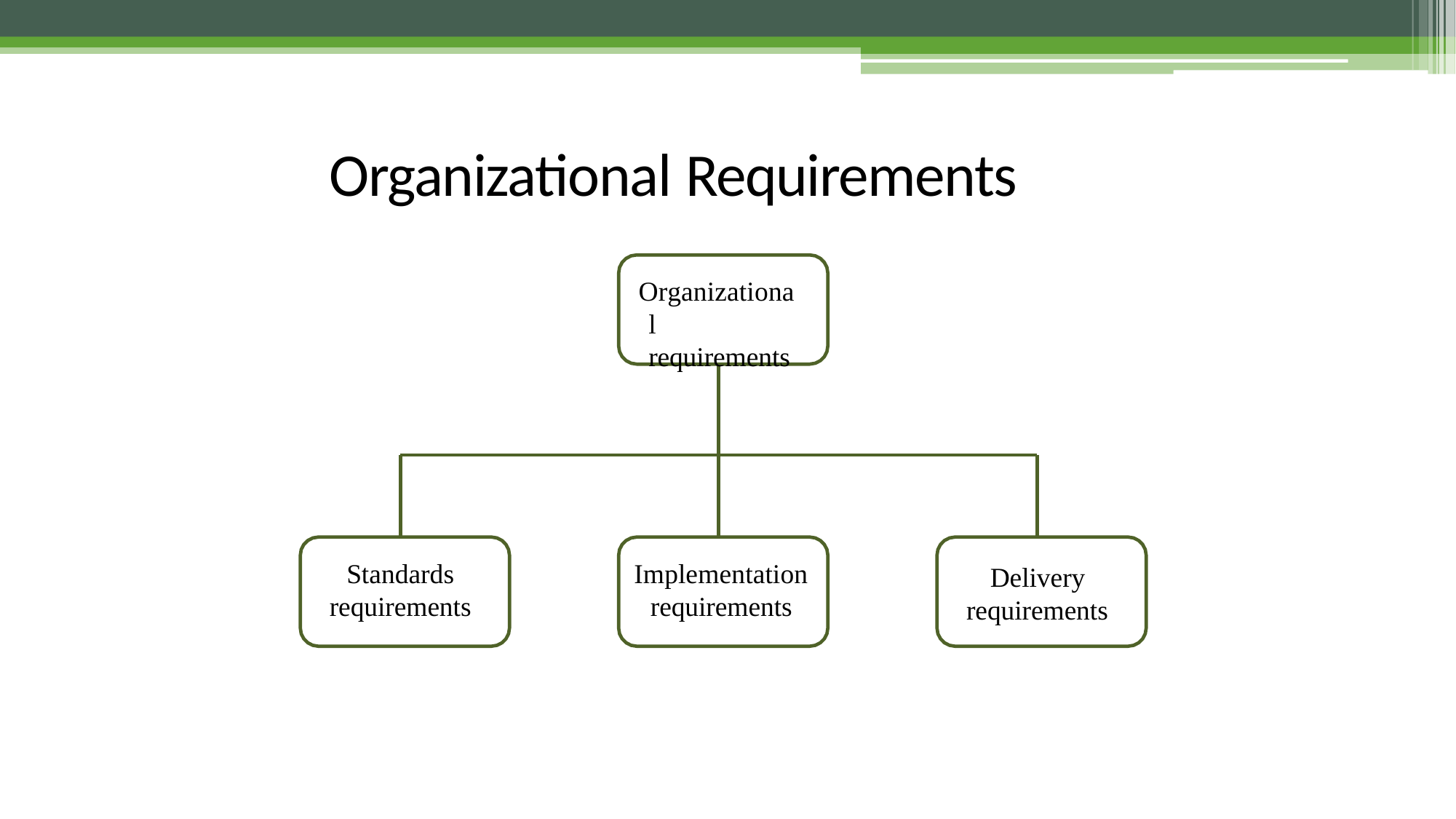

# Organizational Requirements

Organizational  requirements
Standards
requirements
Implementation
requirements
Delivery
requirements
28